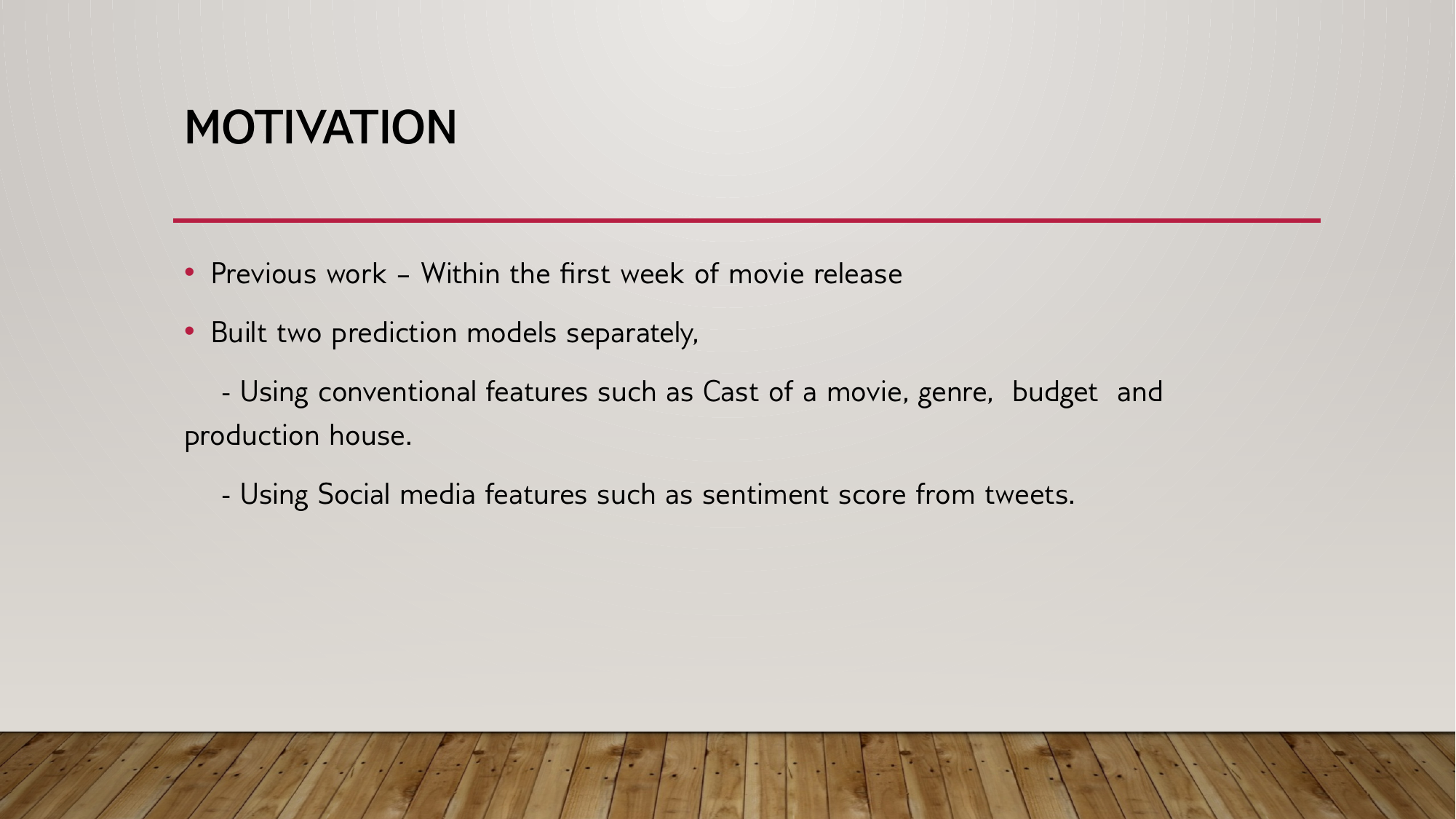

# Motivation
Previous work – Within the first week of movie release
Built two prediction models separately,
    - Using conventional features such as Cast of a movie, genre,  budget  and production house.
    - Using Social media features such as sentiment score from tweets.